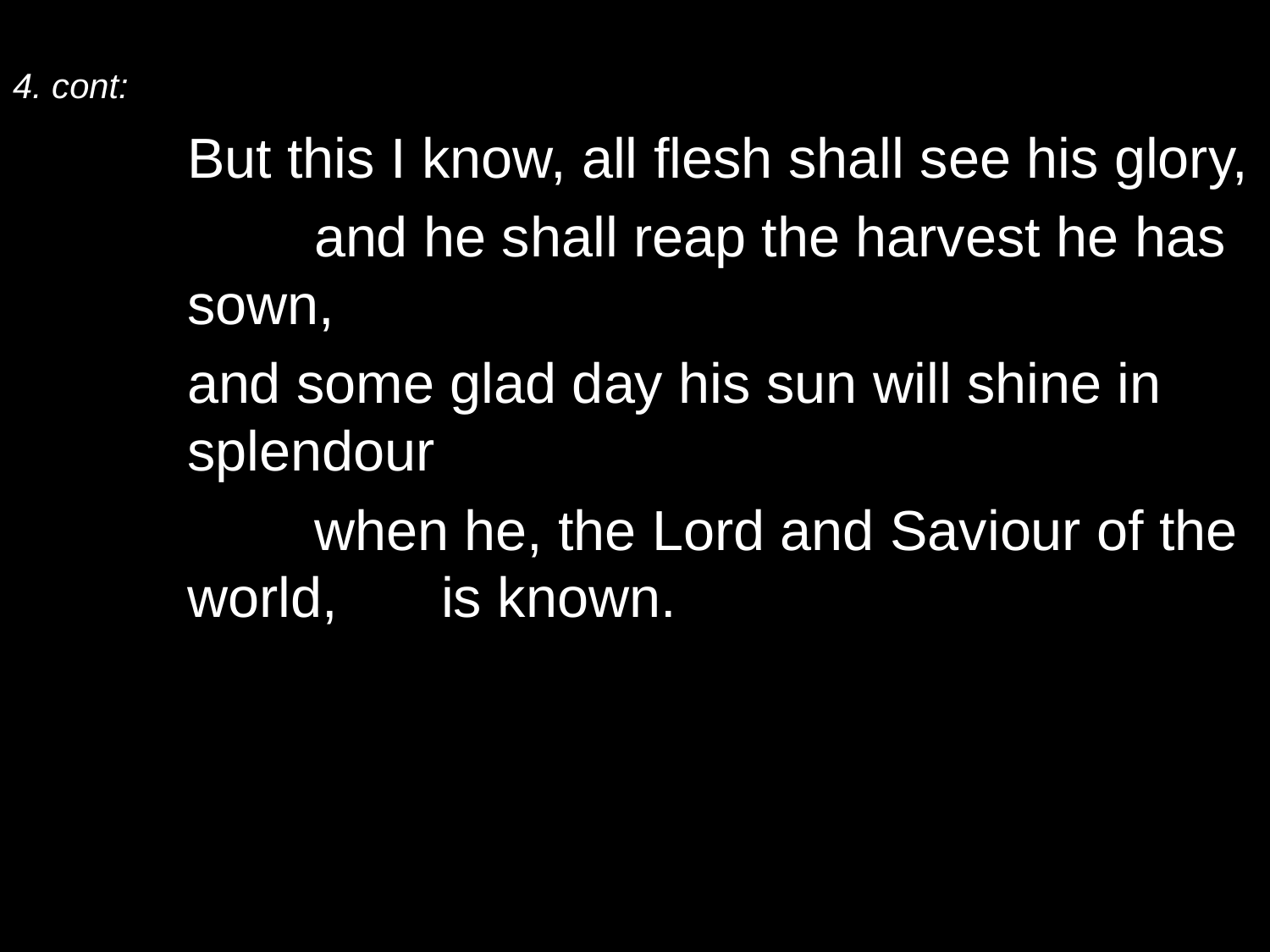

4. cont:
	But this I know, all flesh shall see his glory,
		and he shall reap the harvest he has sown,
	and some glad day his sun will shine in 	splendour
		when he, the Lord and Saviour of the world, 	is known.